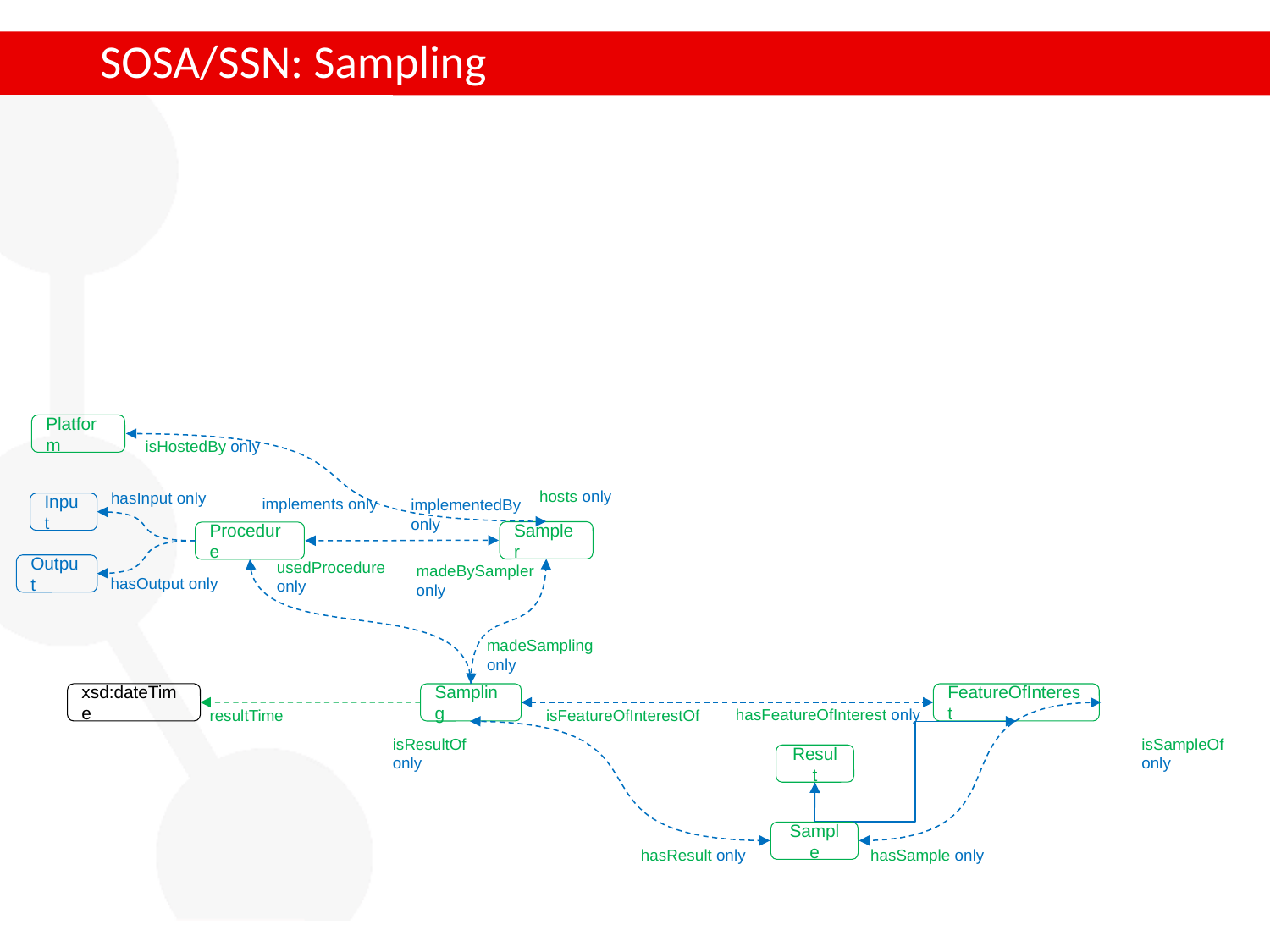

# SOSA/SSN: Sampling
Platform
isHostedBy only
hosts only
hasInput only
implements only
implementedBy
only
Input
Sampler
Procedure
usedProcedure
only
Output
madeBySampler
only
hasOutput only
madeSampling
only
xsd:dateTime
FeatureOfInterest
Sampling
hasFeatureOfInterest only
isFeatureOfInterestOf
resultTime
isResultOf
only
isSampleOf
only
Result
Sample
hasResult only
hasSample only